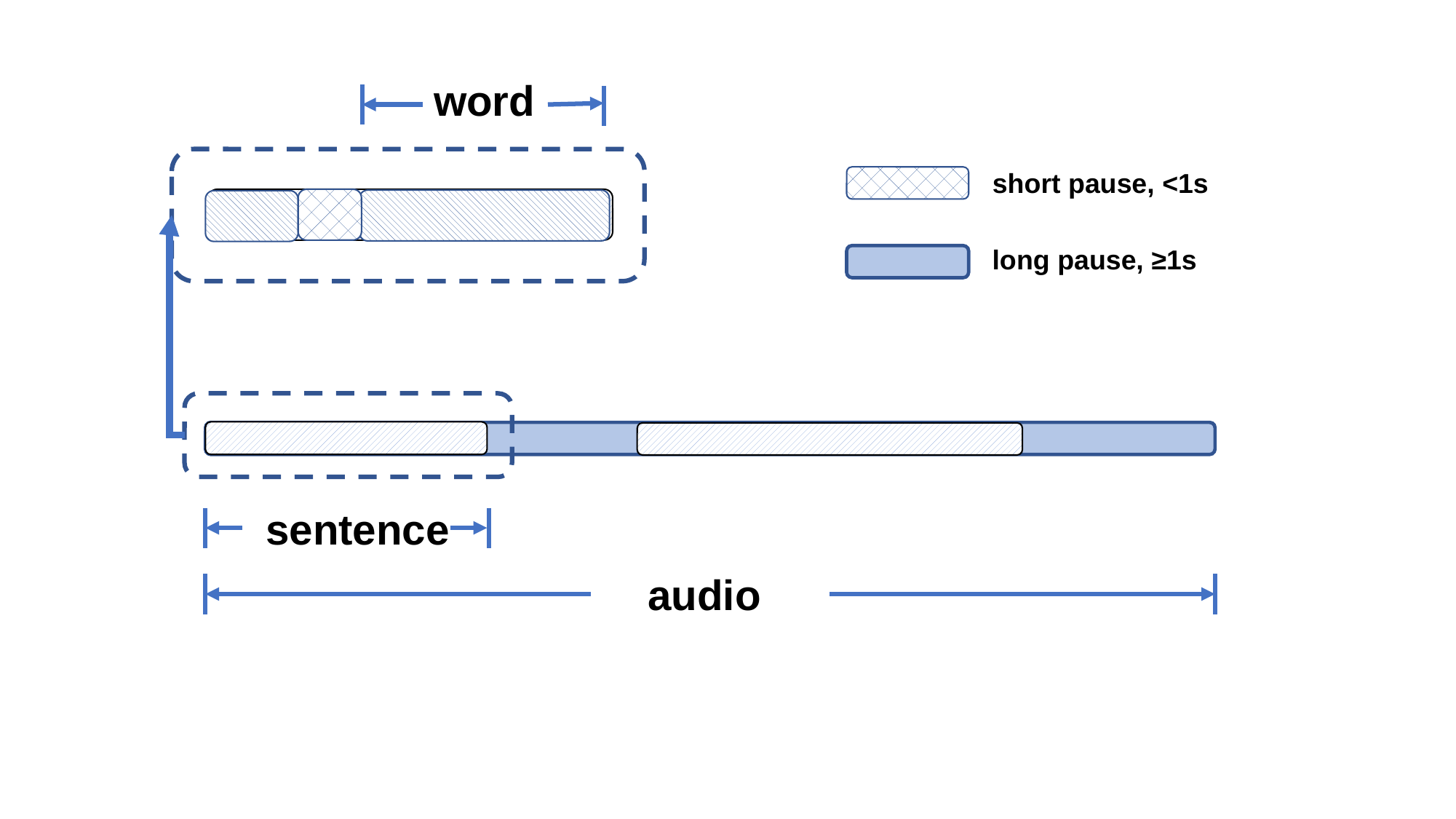

word

short pause, <1s

long pause, ≥1s

pause

sentence
audio